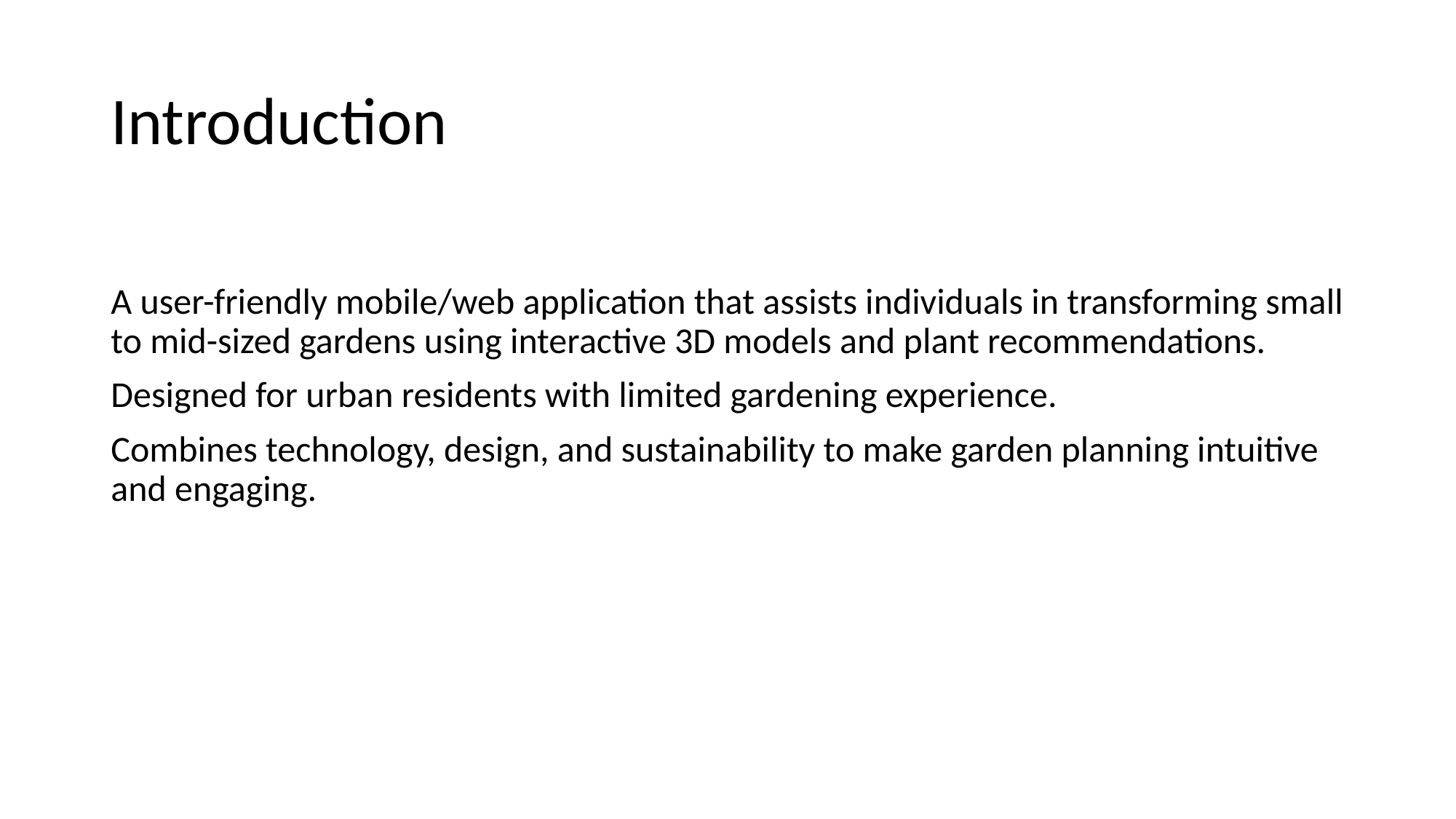

# Introduction

A user-friendly mobile/web application that assists individuals in transforming small to mid-sized gardens using interactive 3D models and plant recommendations.
Designed for urban residents with limited gardening experience.
Combines technology, design, and sustainability to make garden planning intuitive and engaging.